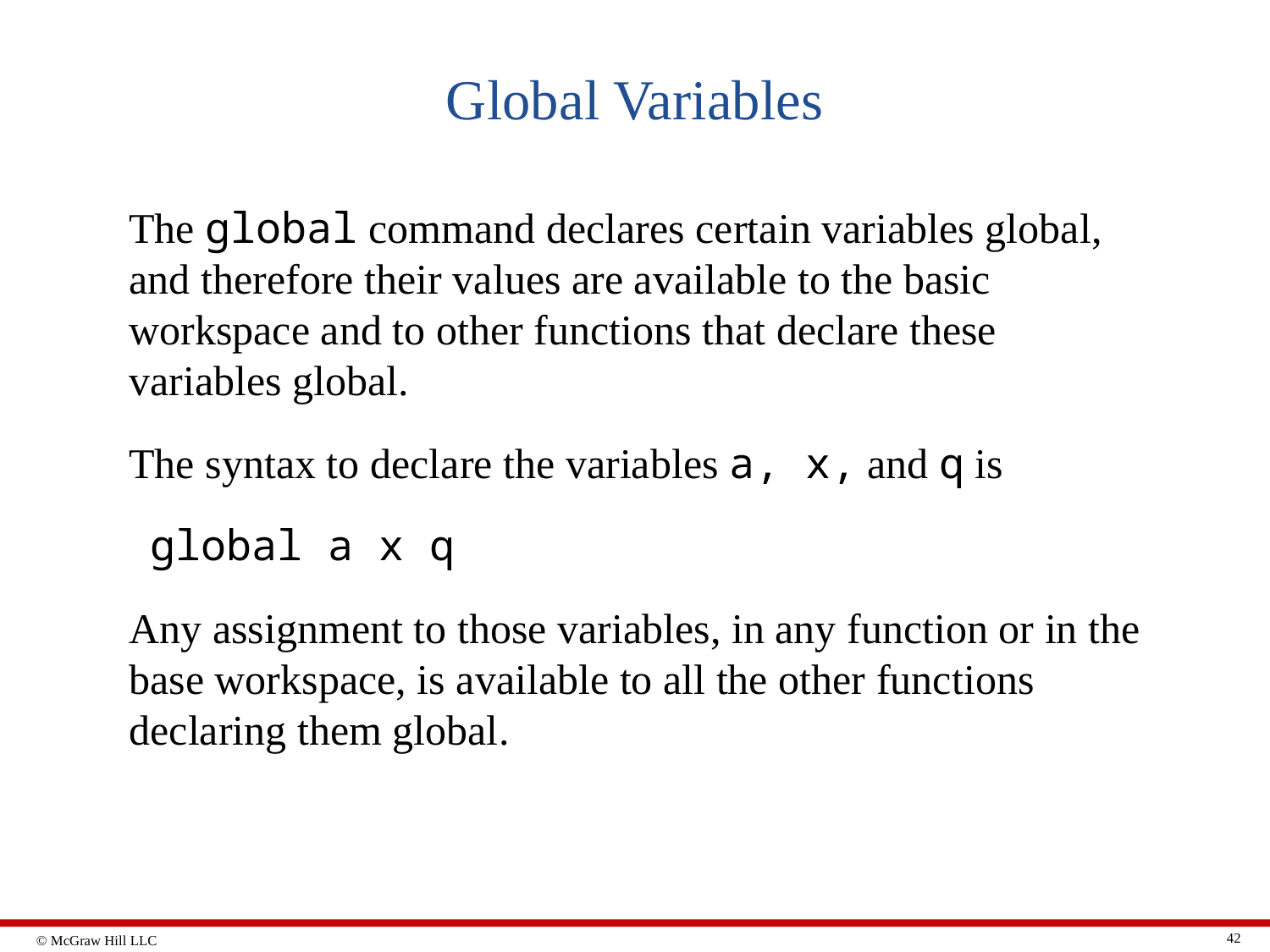

# Global Variables
The global command declares certain variables global, and therefore their values are available to the basic workspace and to other functions that declare these variables global.
The syntax to declare the variables a, x, and q is
  global a x q
Any assignment to those variables, in any function or in the base workspace, is available to all the other functions declaring them global.
42